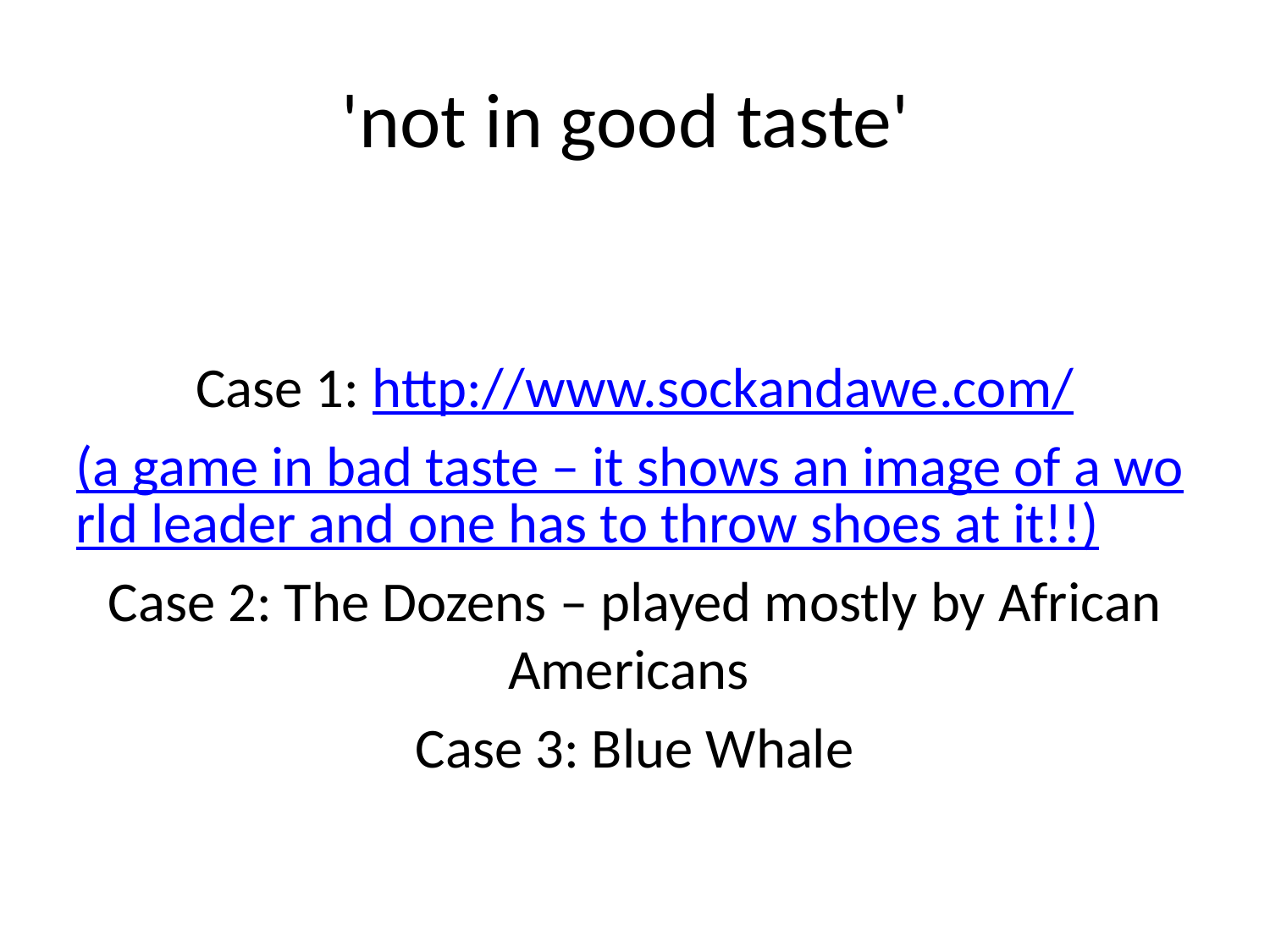

# 'not in good taste'
Case 1: http://www.sockandawe.com/
(a game in bad taste – it shows an image of a world leader and one has to throw shoes at it!!)
Case 2: The Dozens – played mostly by African Americans
Case 3: Blue Whale